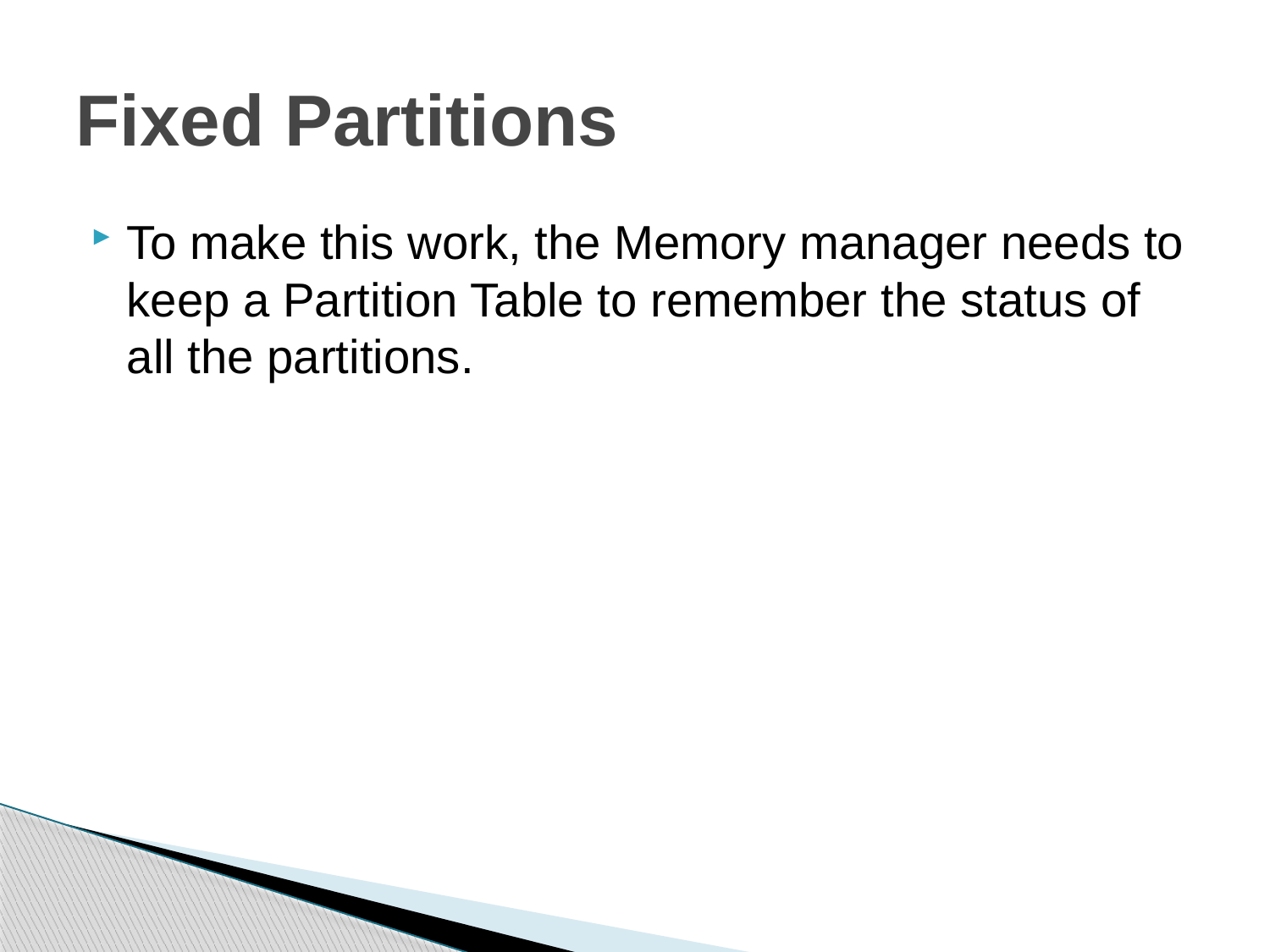

# Fixed Partitions
To make this work, the Memory manager needs to keep a Partition Table to remember the status of all the partitions.